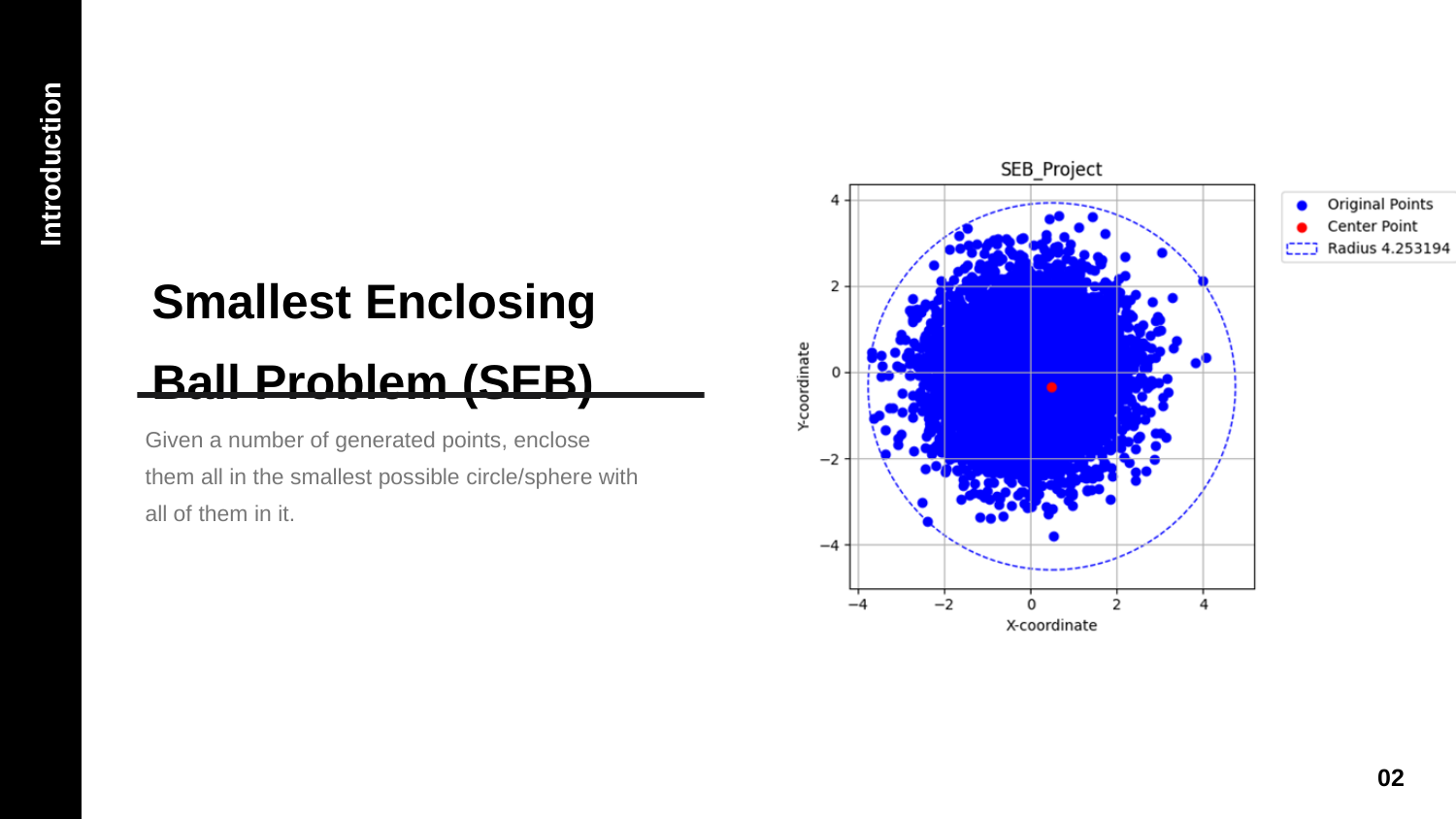

Introduction
Smallest Enclosing Ball Problem (SEB)

Given a number of generated points, enclose them all in the smallest possible circle/sphere with all of them in it.

02